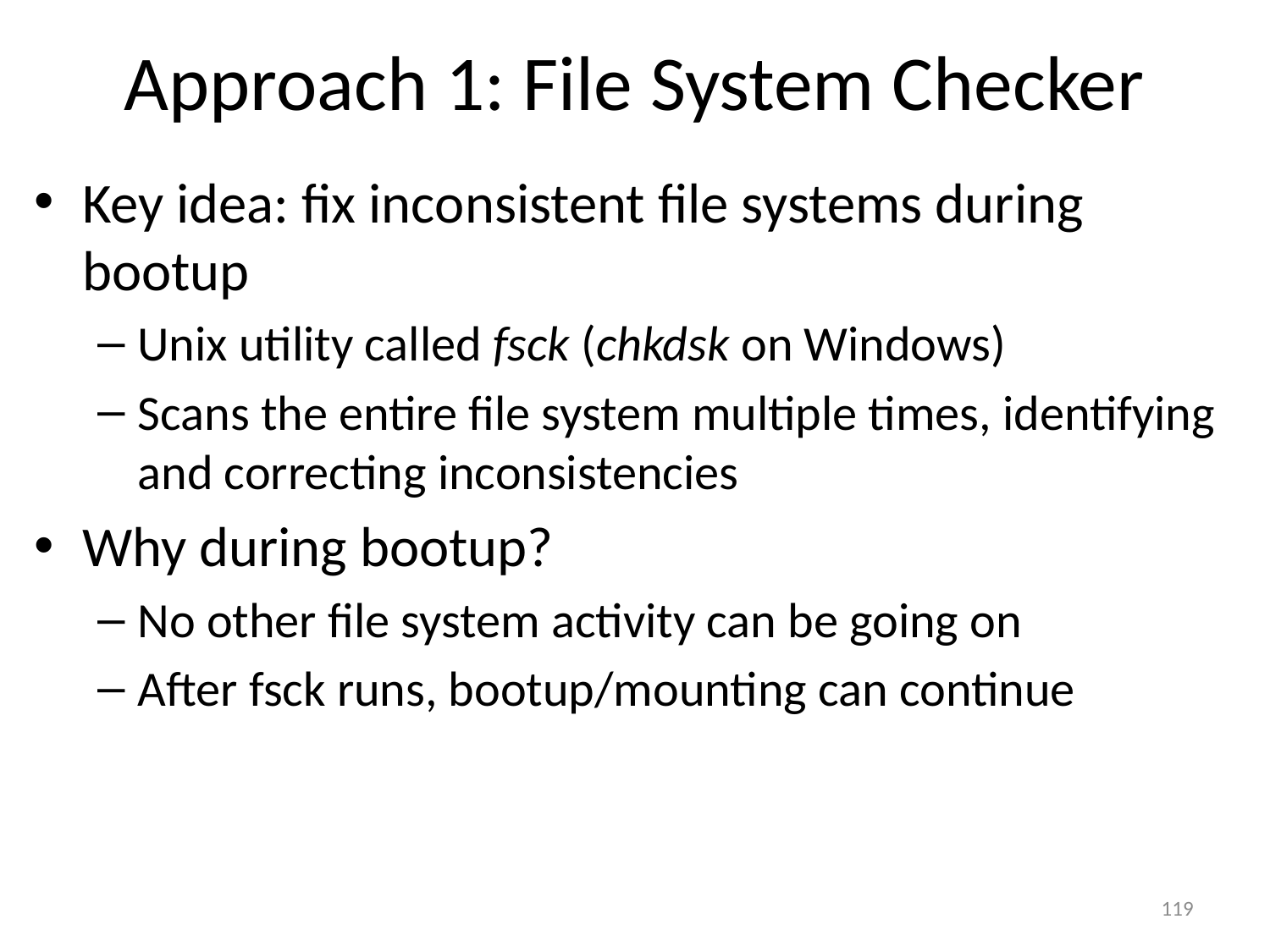

# Approach 1: File System Checker
Key idea: fix inconsistent file systems during bootup
Unix utility called fsck (chkdsk on Windows)
Scans the entire file system multiple times, identifying and correcting inconsistencies
Why during bootup?
No other file system activity can be going on
After fsck runs, bootup/mounting can continue
119